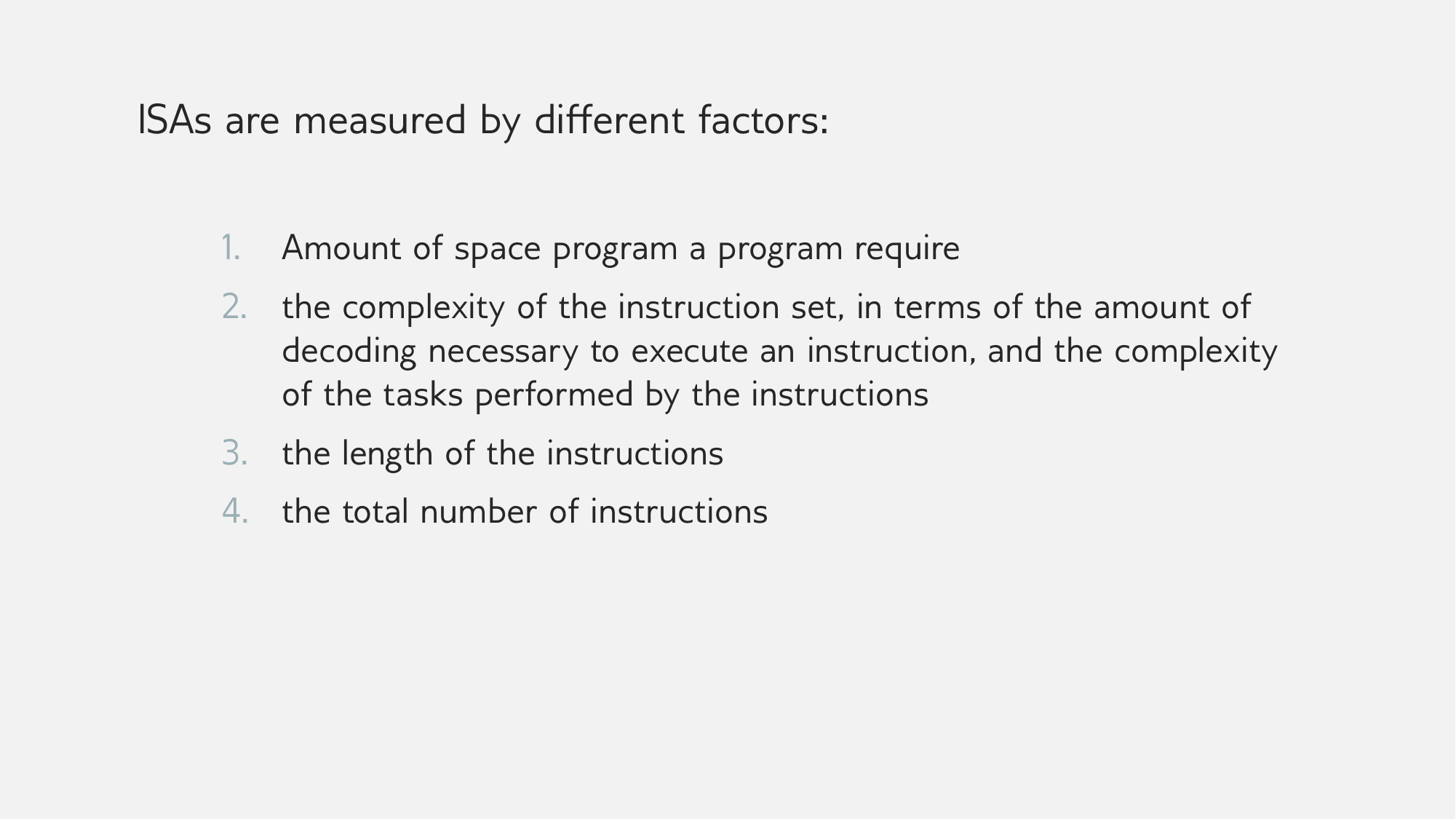

ISAs are measured by different factors:

Amount of space program a program require
the complexity of the instruction set, in terms of the amount of decoding necessary to execute an instruction, and the complexity of the tasks performed by the instructions
the length of the instructions
the total number of instructions